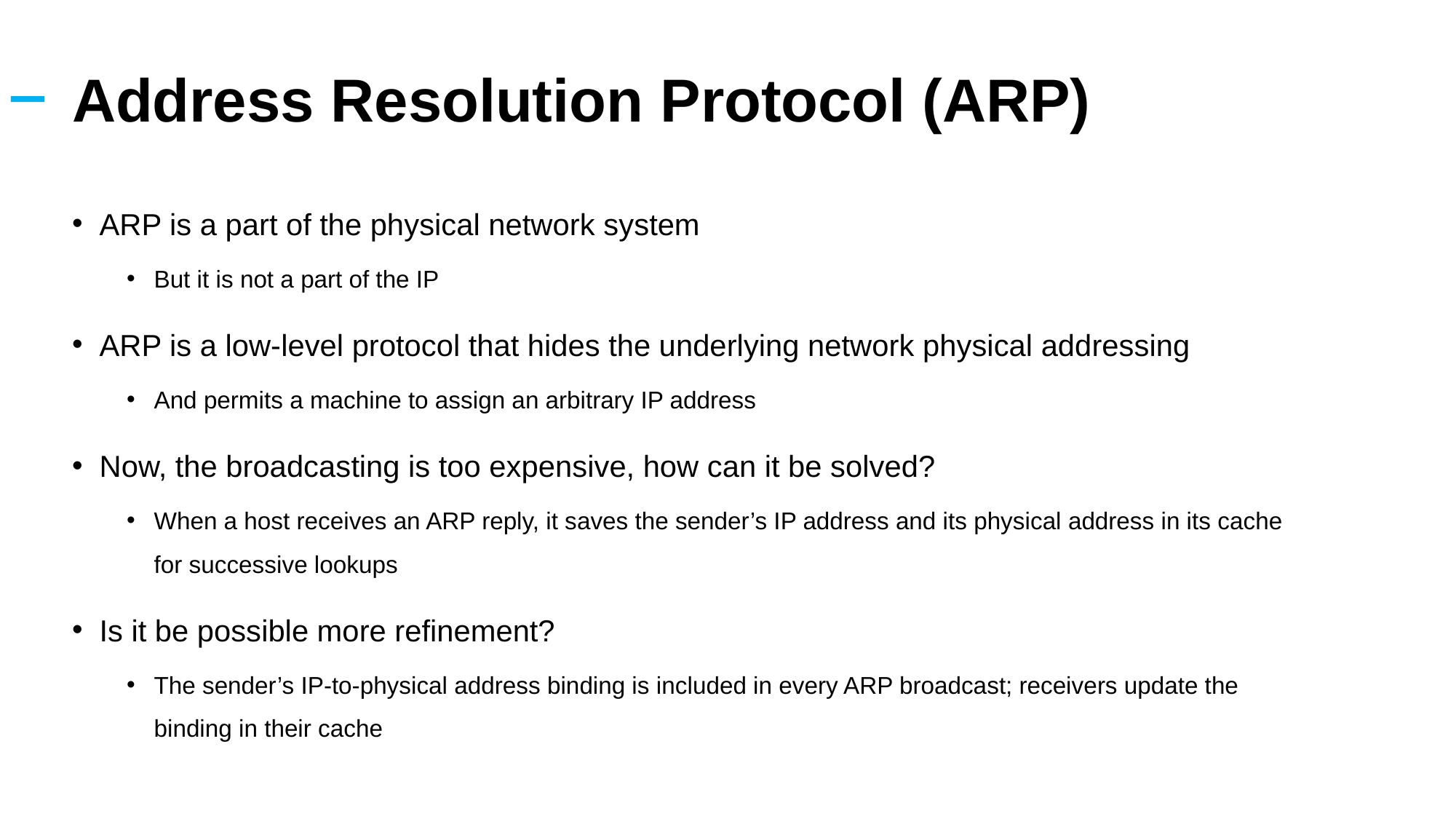

# Address Resolution Protocol (ARP)

ARP is a part of the physical network system
But it is not a part of the IP
ARP is a low-level protocol that hides the underlying network physical addressing
And permits a machine to assign an arbitrary IP address
Now, the broadcasting is too expensive, how can it be solved?
When a host receives an ARP reply, it saves the sender’s IP address and its physical address in its cache for successive lookups
Is it be possible more refinement?
The sender’s IP-to-physical address binding is included in every ARP broadcast; receivers update the binding in their cache